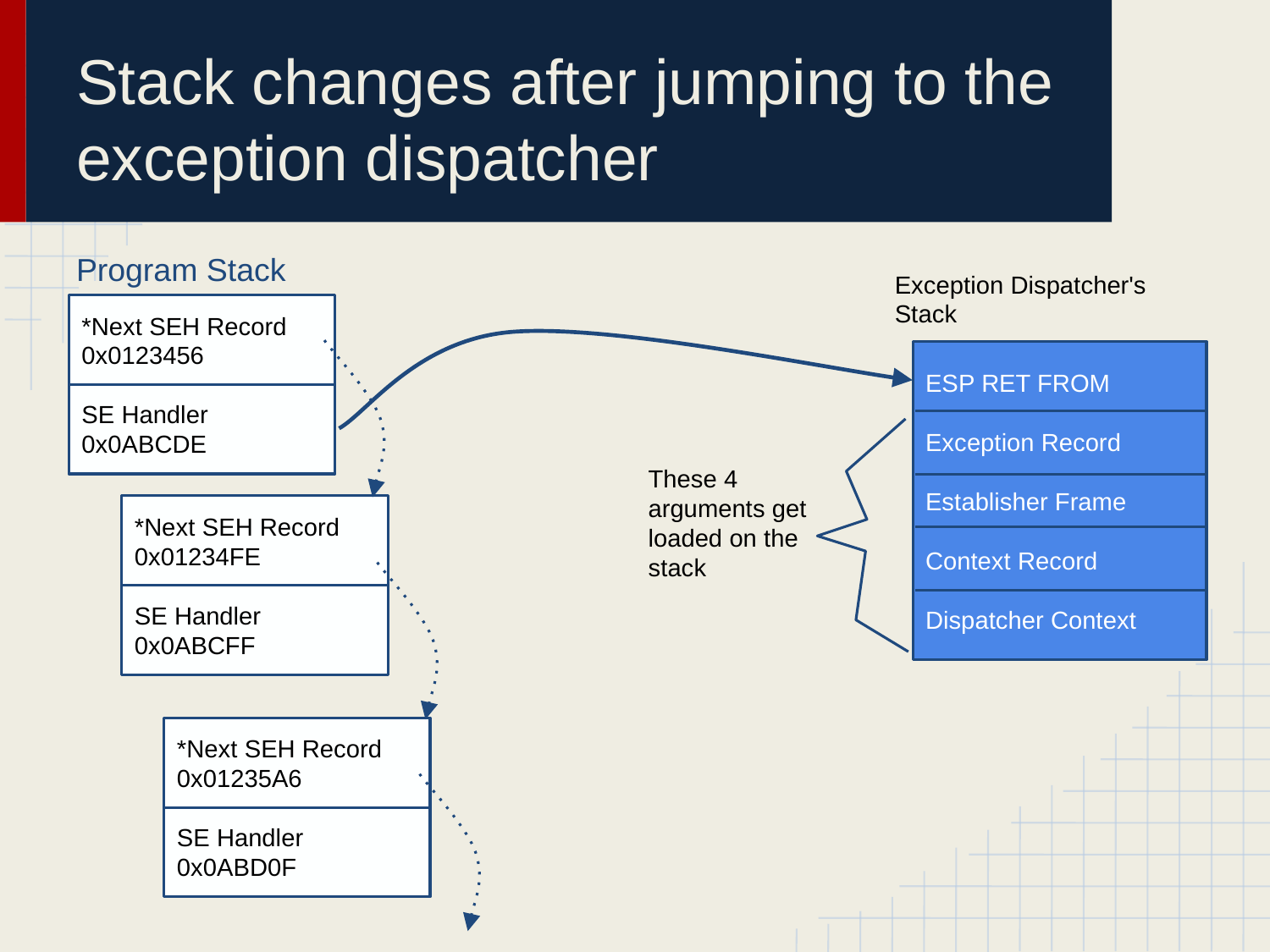

# Stack changes after jumping to the exception dispatcher
Program Stack
Exception Dispatcher's Stack
*Next SEH Record
0x0123456

SE Handler
0x0ABCDE

ESP RET FROM

Exception Record

Establisher Frame

Context Record

Dispatcher Context

These 4 arguments get loaded on the stack
*Next SEH Record
0x01234FE

SE Handler
0x0ABCFF

*Next SEH Record
0x01235A6

SE Handler
0x0ABD0F